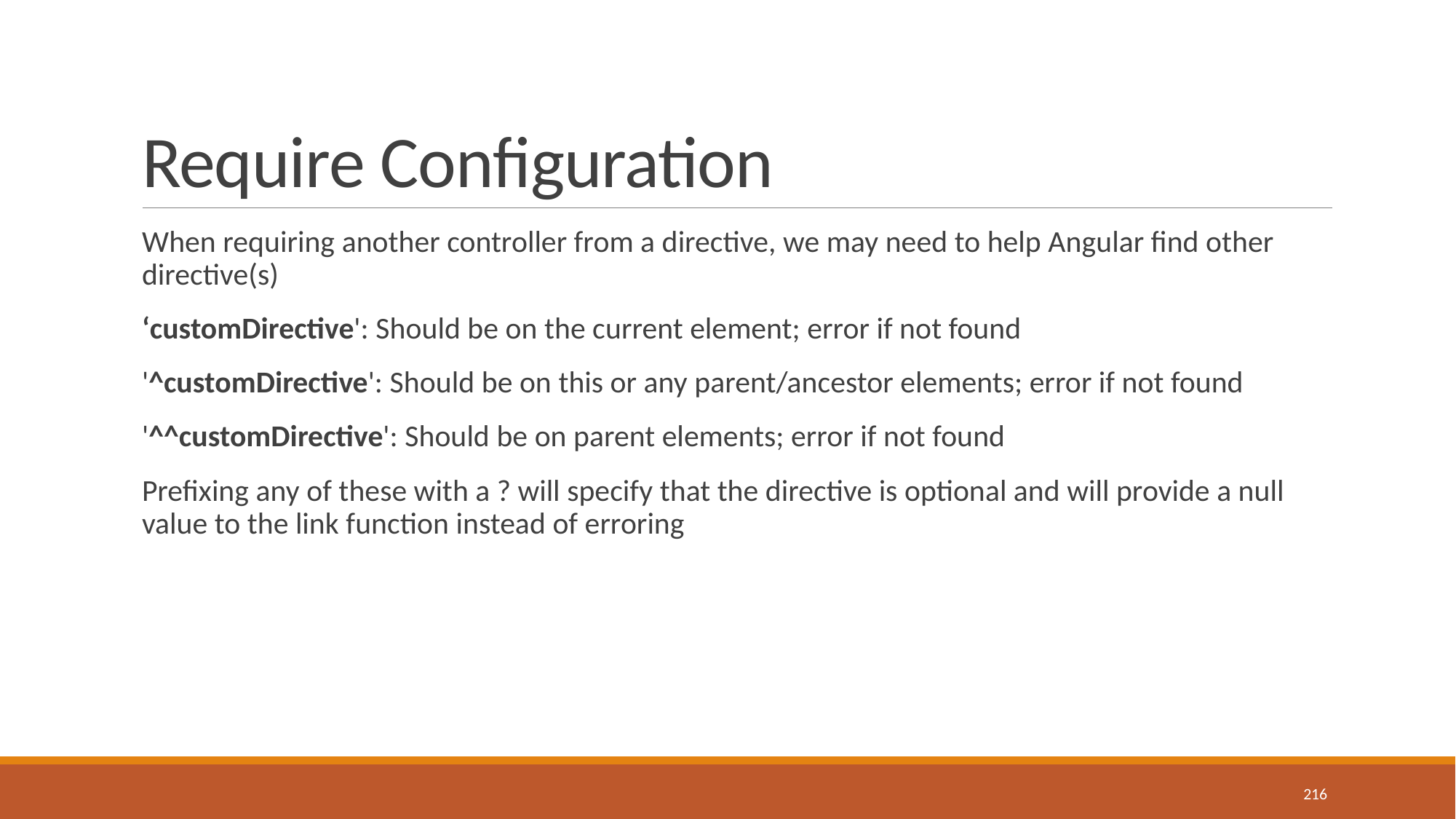

# Require Configuration
When requiring another controller from a directive, we may need to help Angular find other directive(s)
‘customDirective': Should be on the current element; error if not found
'^customDirective': Should be on this or any parent/ancestor elements; error if not found
'^^customDirective': Should be on parent elements; error if not found
Prefixing any of these with a ? will specify that the directive is optional and will provide a null value to the link function instead of erroring
216